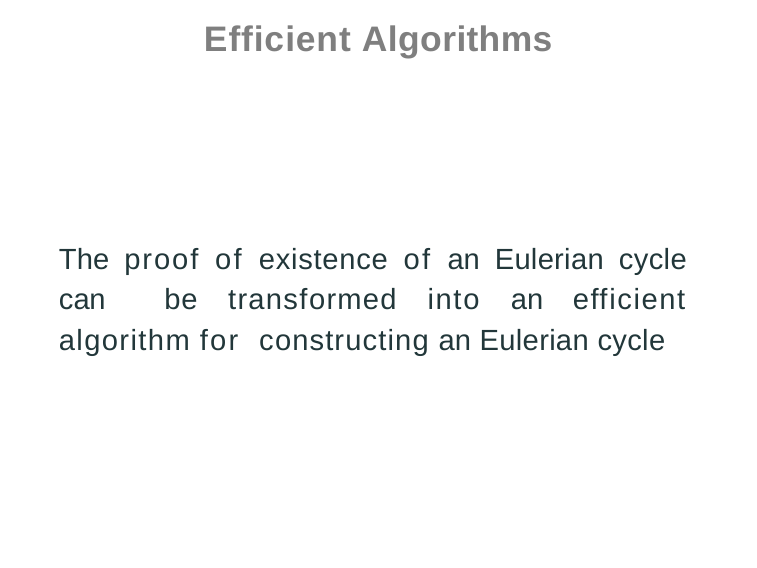

Efficient Algorithms
The proof of existence of an Eulerian cycle can  be transformed into an efficient algorithm for  constructing an Eulerian cycle